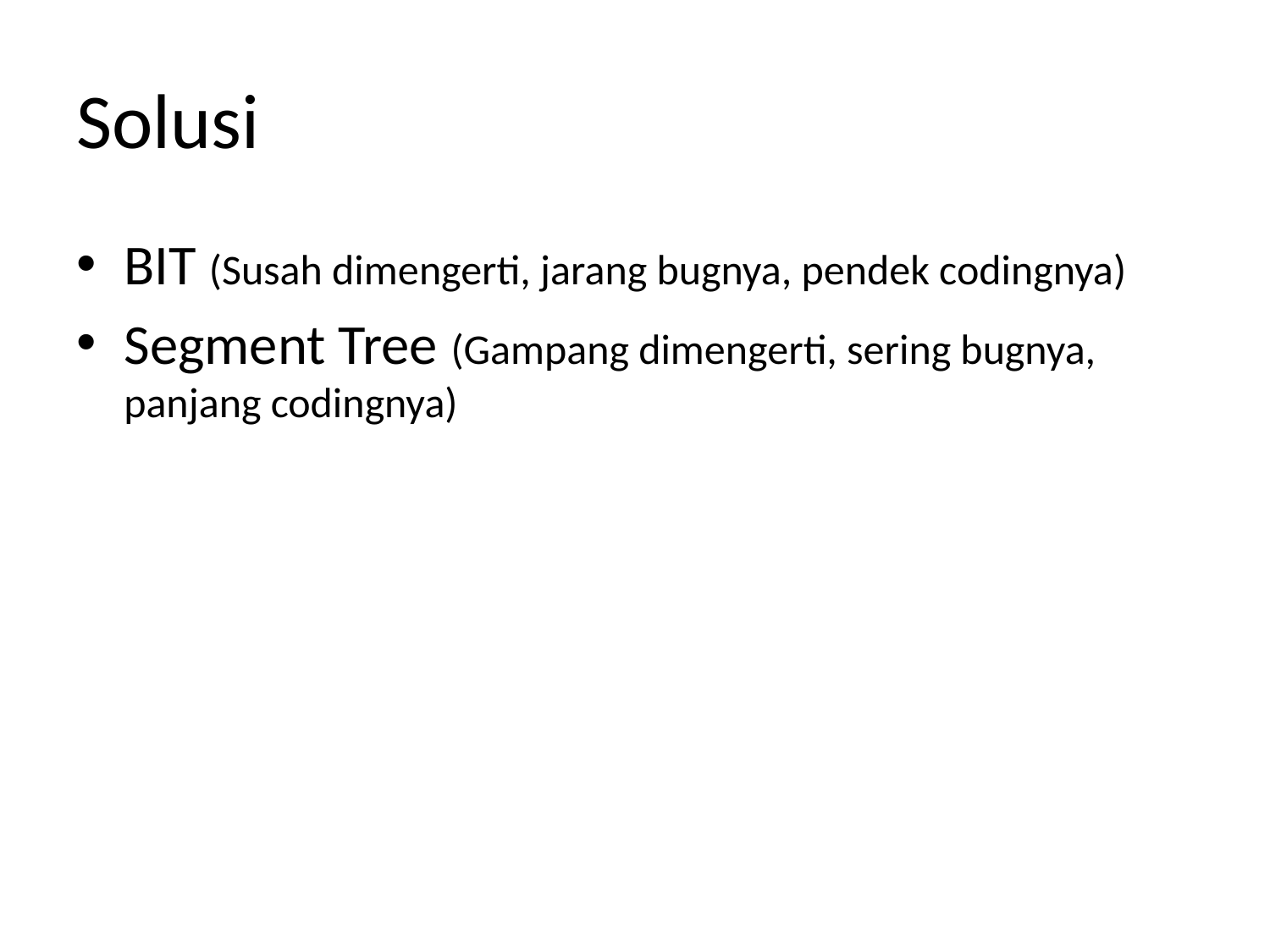

# Solusi
BIT (Susah dimengerti, jarang bugnya, pendek codingnya)
Segment Tree (Gampang dimengerti, sering bugnya, panjang codingnya)